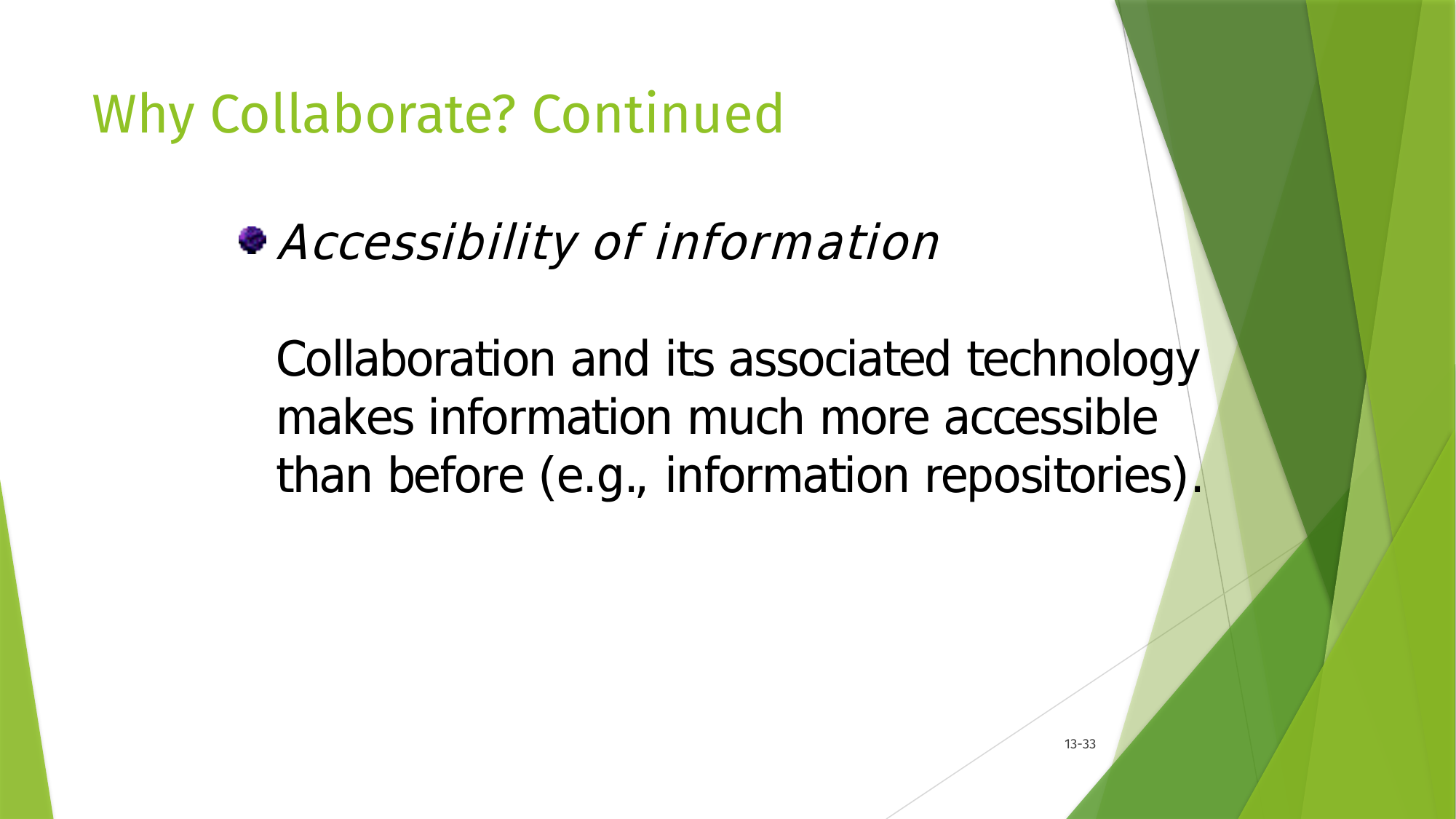

# Why Collaborate? Continued
Accessibility of information
Collaboration and its associated technology makes information much more accessible than before (e.g., information repositories).

13-33